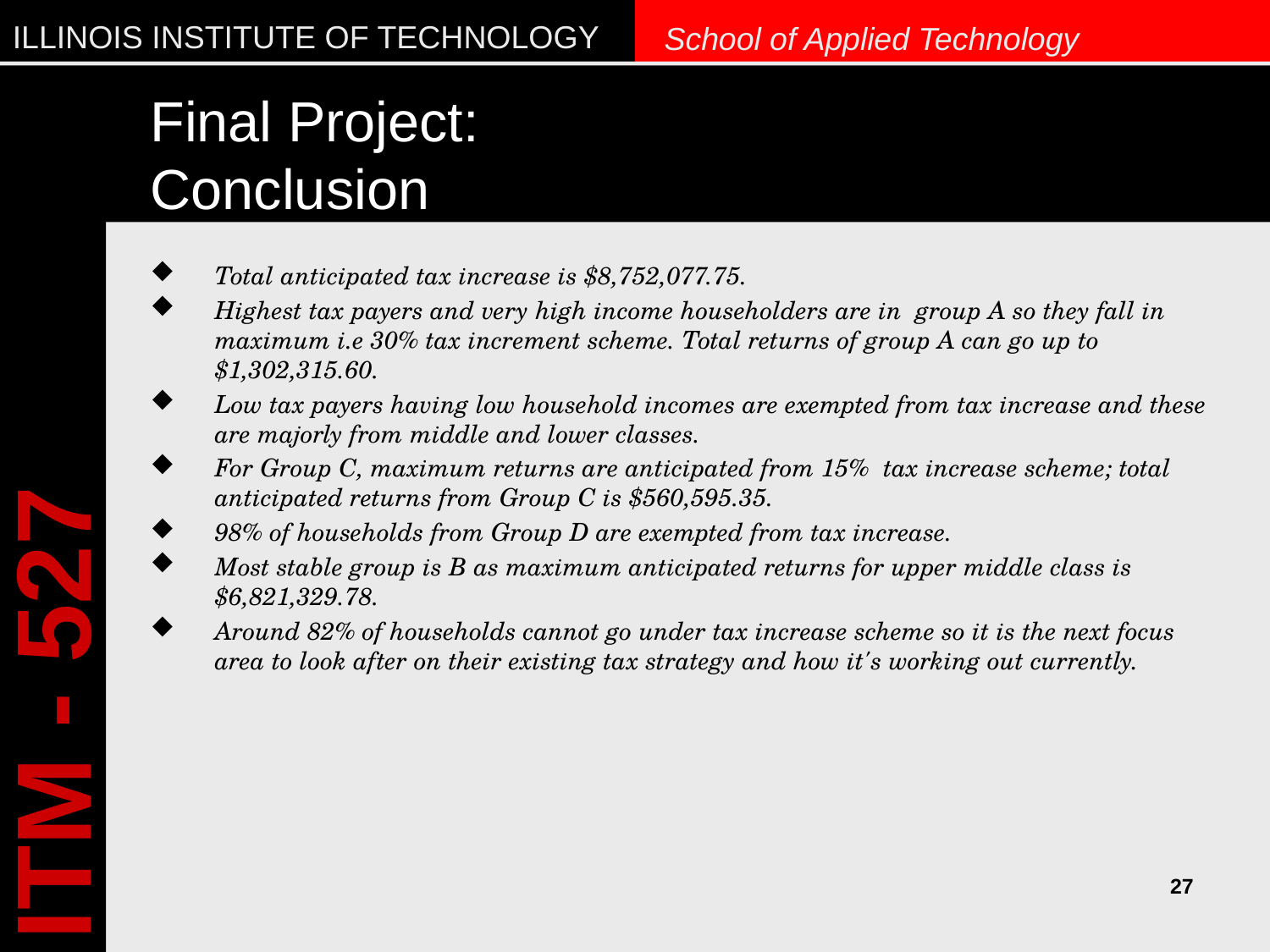

# Final Project: Conclusion
Total anticipated tax increase is $8,752,077.75.
Highest tax payers and very high income householders are in  group A so they fall in maximum i.e 30% tax increment scheme. Total returns of group A can go up to $1,302,315.60.
Low tax payers having low household incomes are exempted from tax increase and these are majorly from middle and lower classes.
For Group C, maximum returns are anticipated from 15%  tax increase scheme; total anticipated returns from Group C is $560,595.35.
98% of households from Group D are exempted from tax increase.
Most stable group is B as maximum anticipated returns for upper middle class is $6,821,329.78.
Around 82% of households cannot go under tax increase scheme so it is the next focus area to look after on their existing tax strategy and how it's working out currently.

27